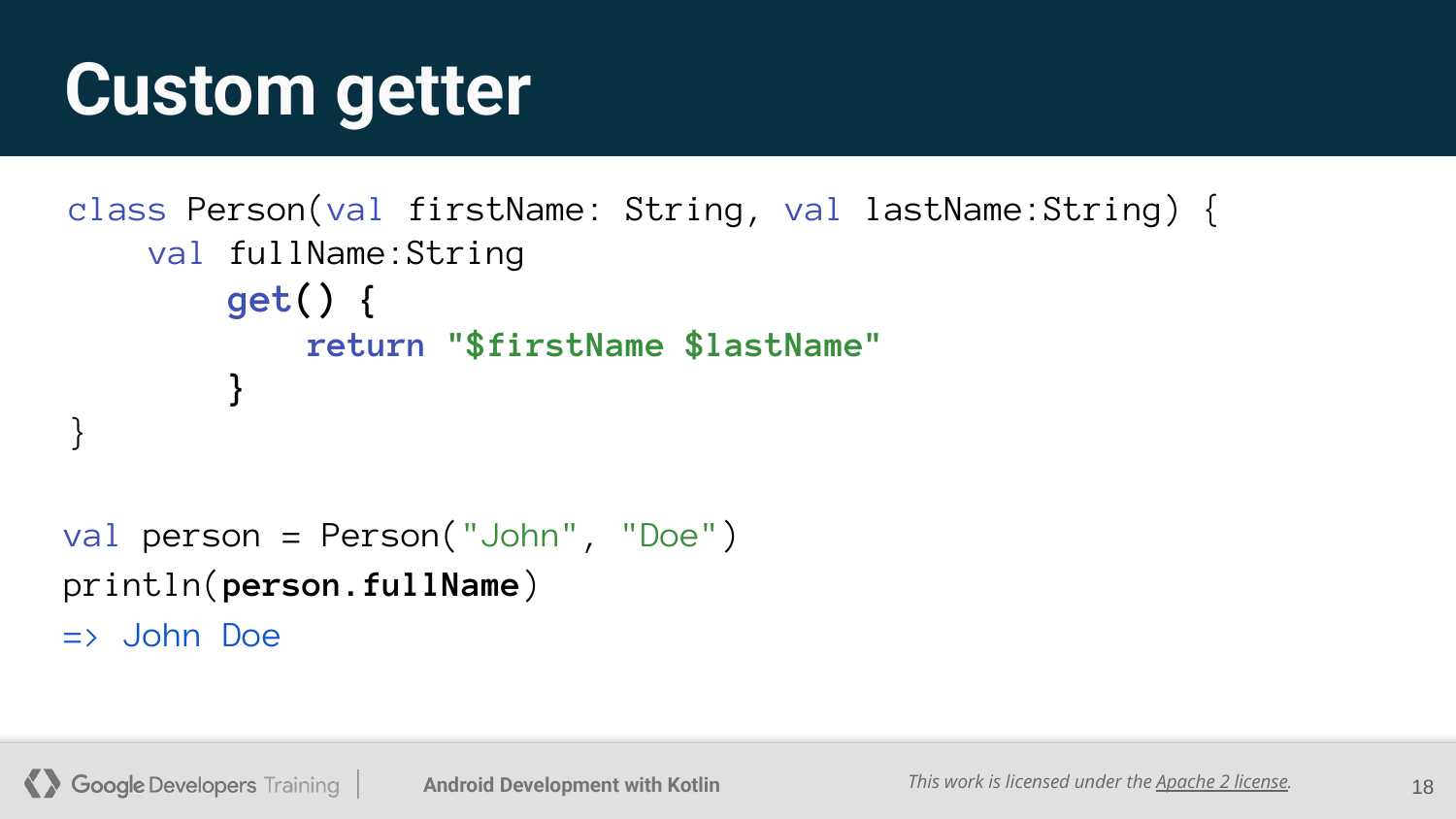

# Custom getter
class Person(val firstName: String, val lastName:String) {
    val fullName:String
        get() {
            return "$firstName $lastName"
        }
}

val person = Person("John", "Doe")
println(person.fullName)
=> John Doe
18